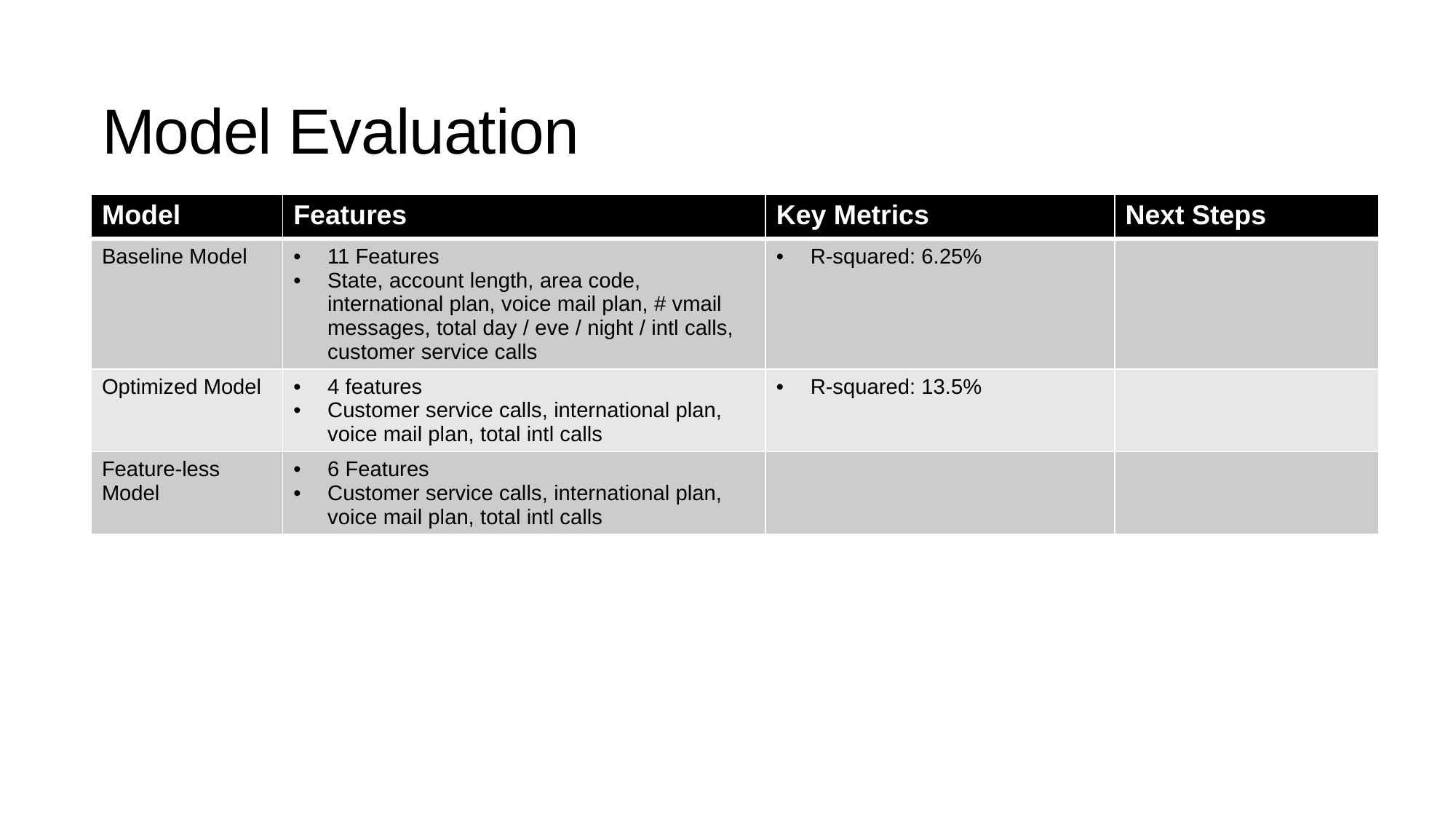

# Model Evaluation
| Model | Features | Key Metrics | Next Steps |
| --- | --- | --- | --- |
| Baseline Model | 11 Features State, account length, area code, international plan, voice mail plan, # vmail messages, total day / eve / night / intl calls, customer service calls | R-squared: 6.25% |  |
| Optimized Model | 4 features Customer service calls, international plan, voice mail plan, total intl calls | R-squared: 13.5% |  |
| Feature-less Model | 6 Features Customer service calls, international plan, voice mail plan, total intl calls |  |  |